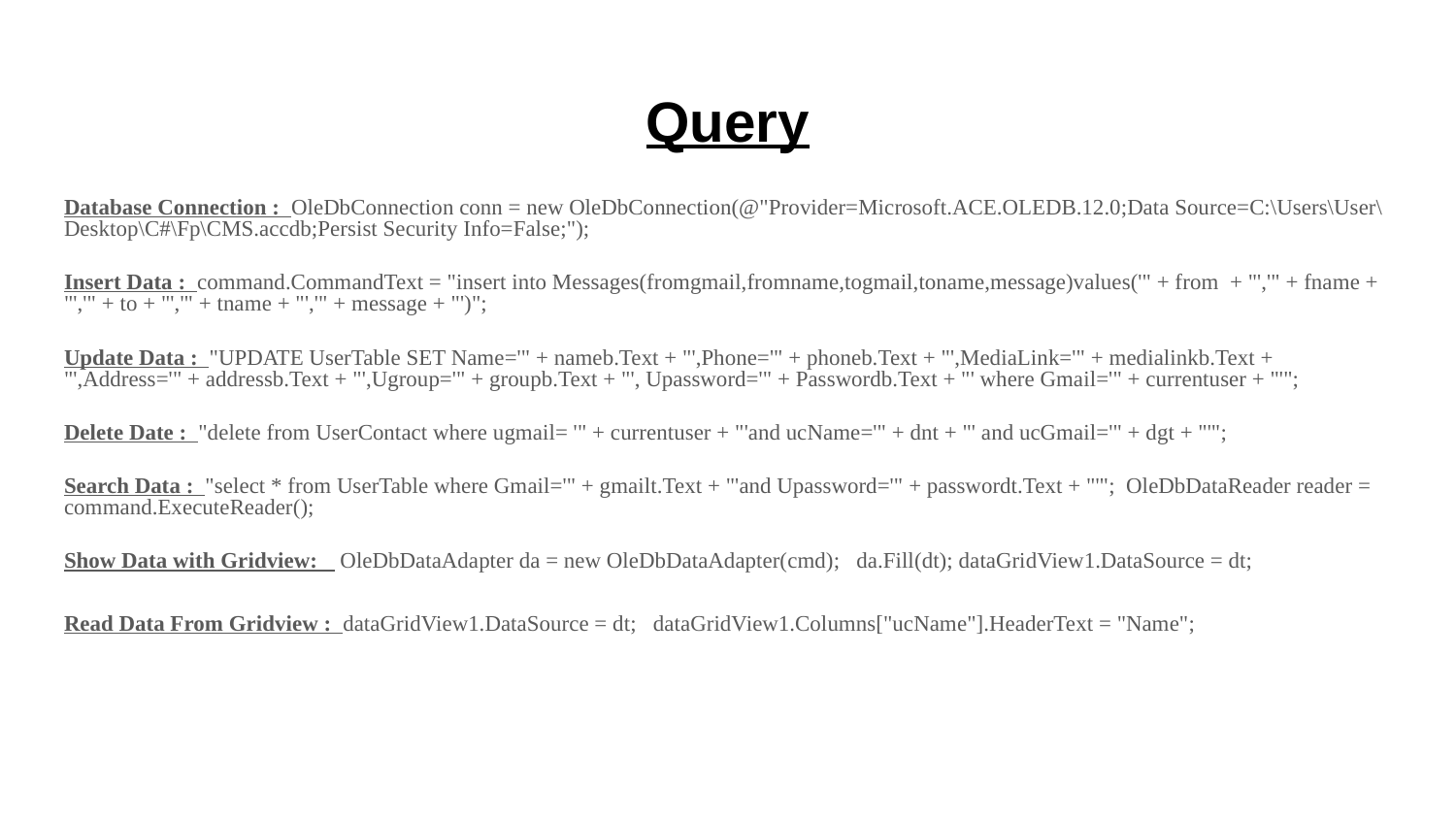

# Query
Database Connection :  OleDbConnection conn = new OleDbConnection(@"Provider=Microsoft.ACE.OLEDB.12.0;Data Source=C:\Users\User\Desktop\C#\Fp\CMS.accdb;Persist Security Info=False;");
Insert Data :  command.CommandText = "insert into Messages(fromgmail,fromname,togmail,toname,message)values('" + from  + "','" + fname + "','" + to + "','" + tname + "','" + message + "')";
Update Data :  "UPDATE UserTable SET Name='" + nameb.Text + "',Phone='" + phoneb.Text + "',MediaLink='" + medialinkb.Text + "',Address='" + addressb.Text + "',Ugroup='" + groupb.Text + "', Upassword='" + Passwordb.Text + "' where Gmail='" + currentuser + "'";
Delete Date :  "delete from UserContact where ugmail= '" + currentuser + "'and ucName='" + dnt + "' and ucGmail='" + dgt + "'";
Search Data :  "select * from UserTable where Gmail='" + gmailt.Text + "'and Upassword='" + passwordt.Text + "'";  OleDbDataReader reader = command.ExecuteReader();
Show Data with Gridview:    OleDbDataAdapter da = new OleDbDataAdapter(cmd);   da.Fill(dt); dataGridView1.DataSource = dt;
Read Data From Gridview :  dataGridView1.DataSource = dt;   dataGridView1.Columns["ucName"].HeaderText = "Name";